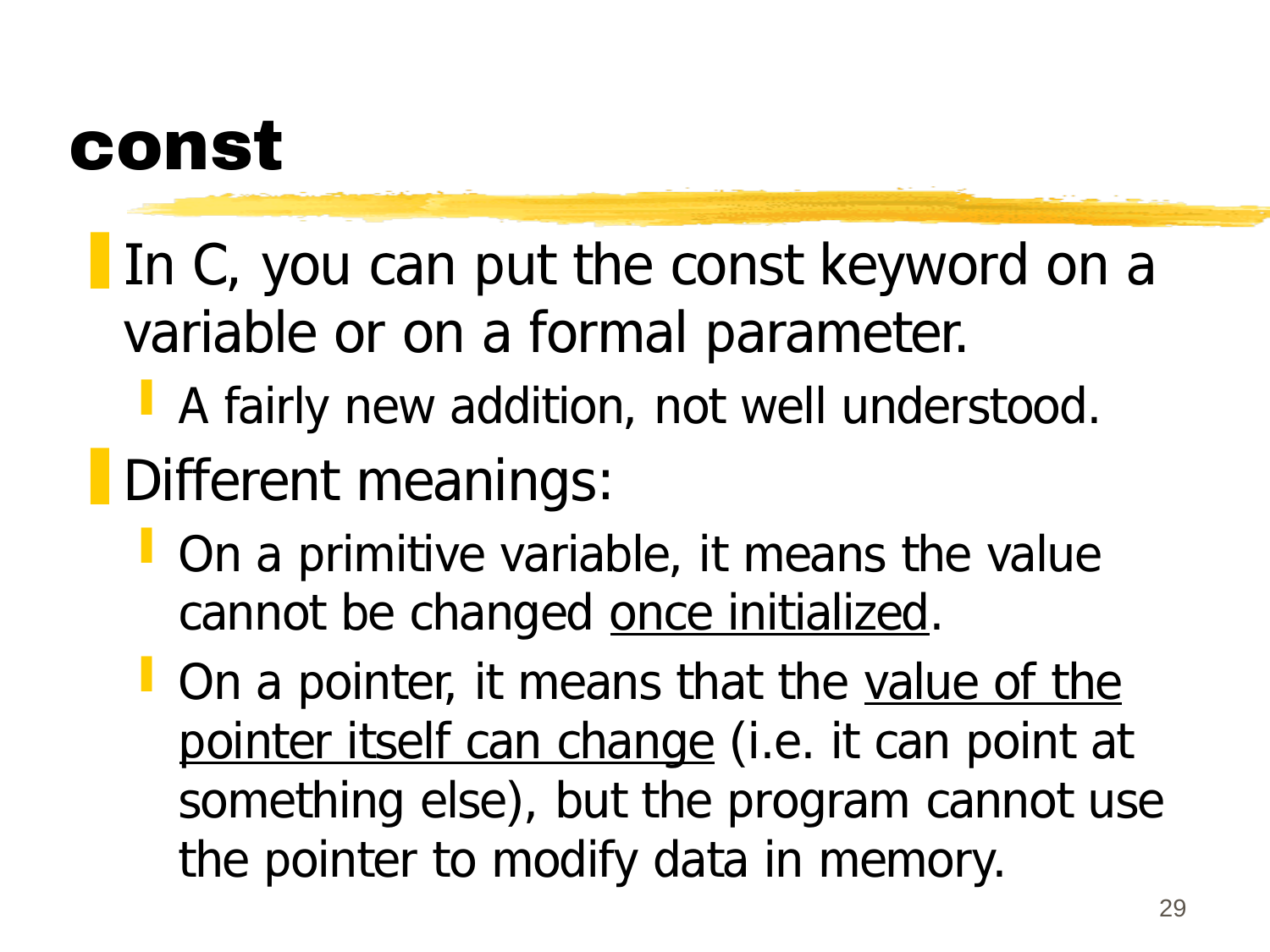

# const
In C, you can put the const keyword on a variable or on a formal parameter.
A fairly new addition, not well understood.
Different meanings:
On a primitive variable, it means the value cannot be changed once initialized.
On a pointer, it means that the value of the pointer itself can change (i.e. it can point at something else), but the program cannot use the pointer to modify data in memory.
29